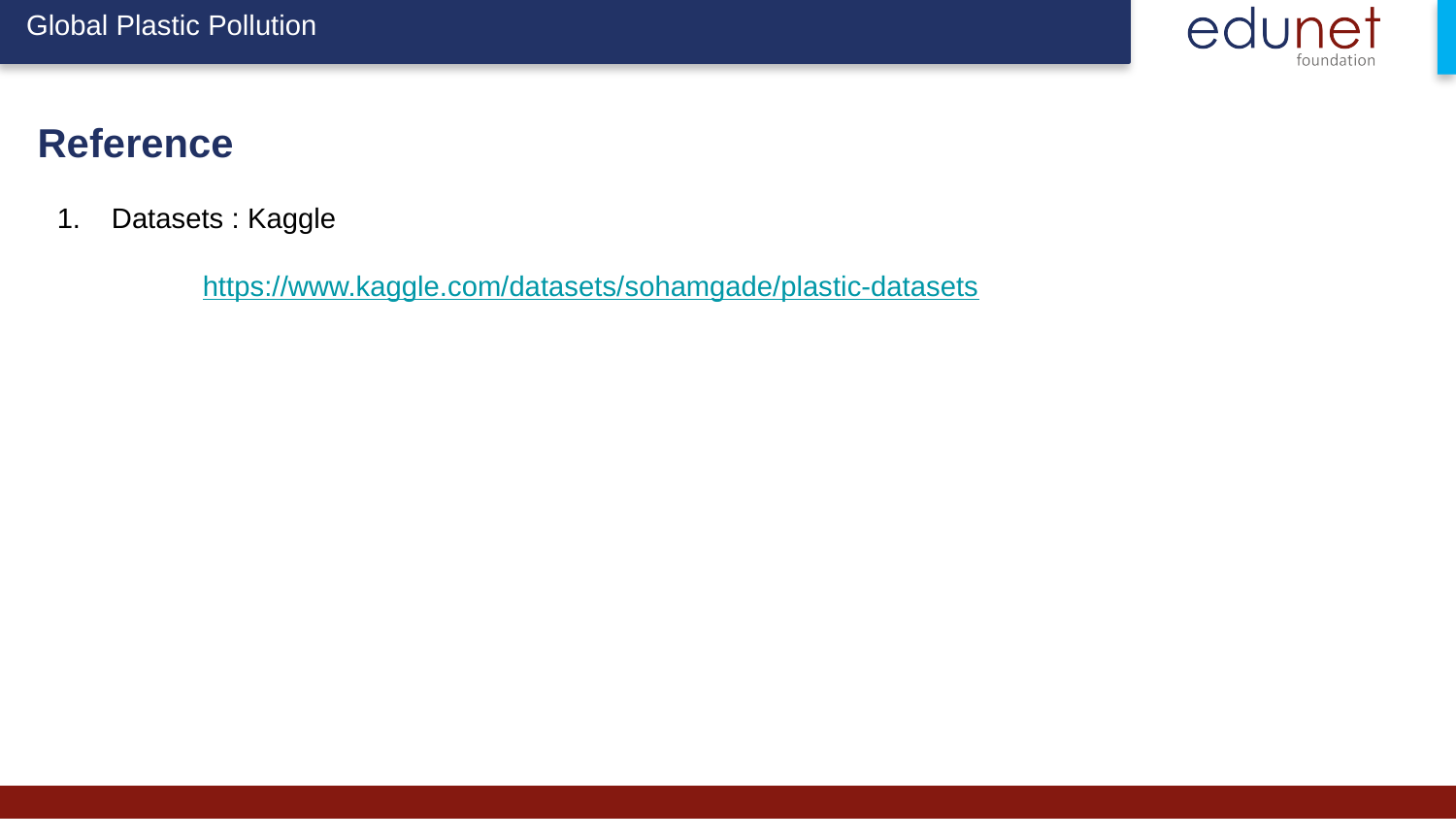

Global Plastic Pollution
Reference
Datasets : Kaggle

	https://www.kaggle.com/datasets/sohamgade/plastic-datasets